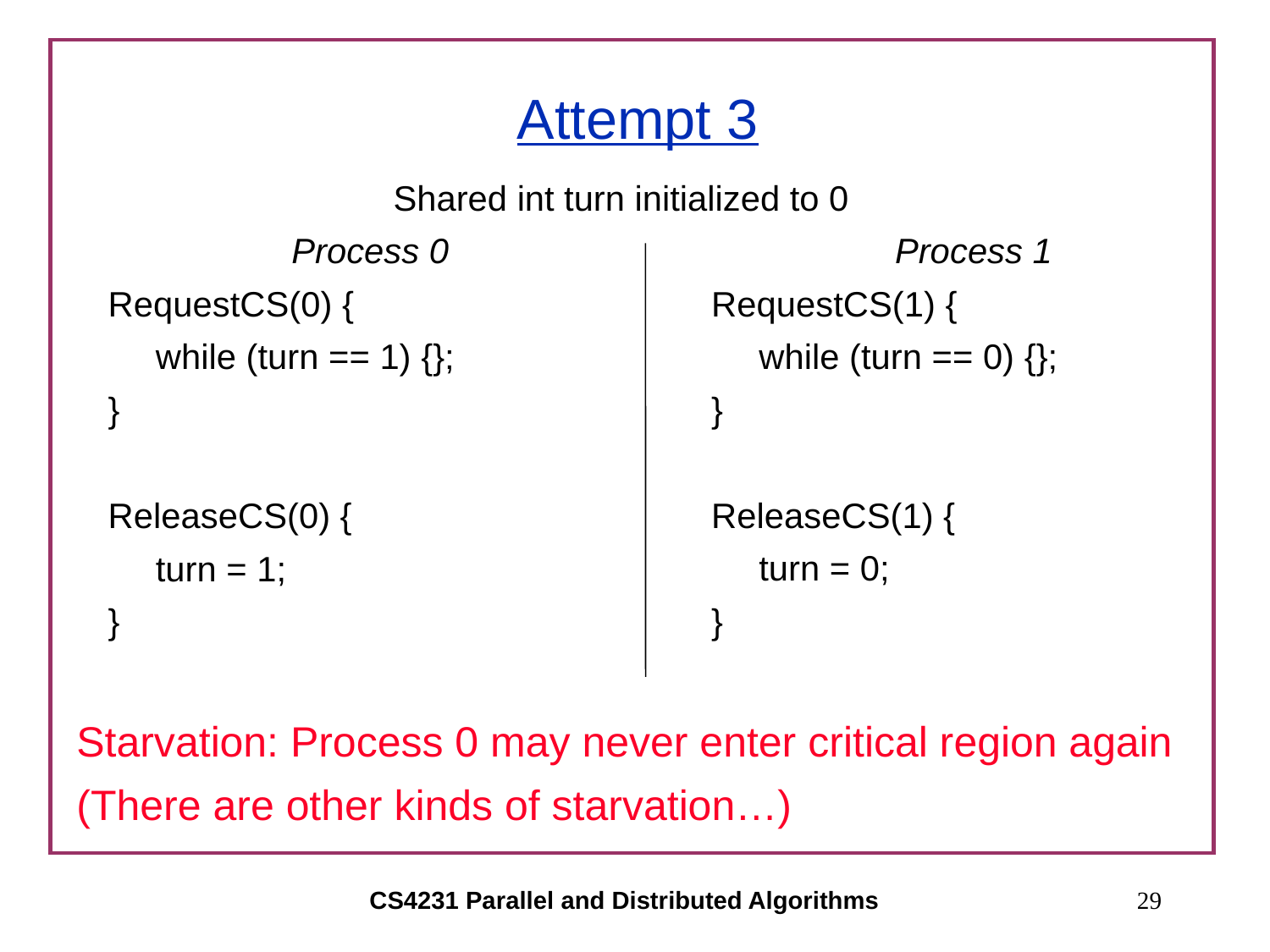

# Attempt 3
Shared int turn initialized to 0
Process 0
RequestCS(0) {
	while (turn == 1) {};
}

ReleaseCS(0) {
	turn = 1;
}
Process 1
RequestCS(1) {
	while (turn == 0) {};
}

ReleaseCS(1) {
	turn = 0;
}

Starvation: Process 0 may never enter critical region again
(There are other kinds of starvation…)
CS4231 Parallel and Distributed Algorithms
29